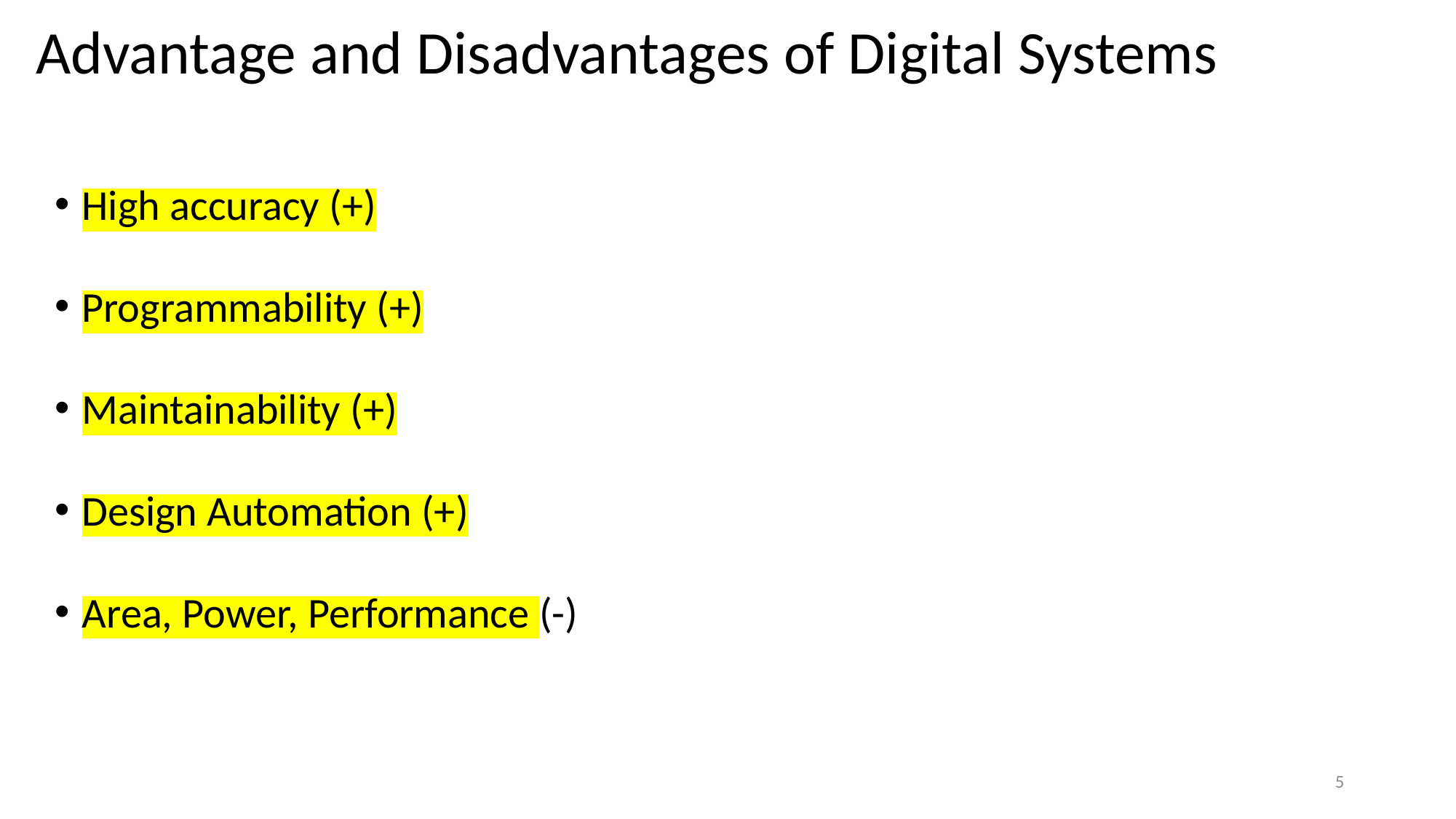

# Advantage and Disadvantages of Digital Systems
High accuracy (+)
Programmability (+)
Maintainability (+)
Design Automation (+)
Area, Power, Performance (-)
5